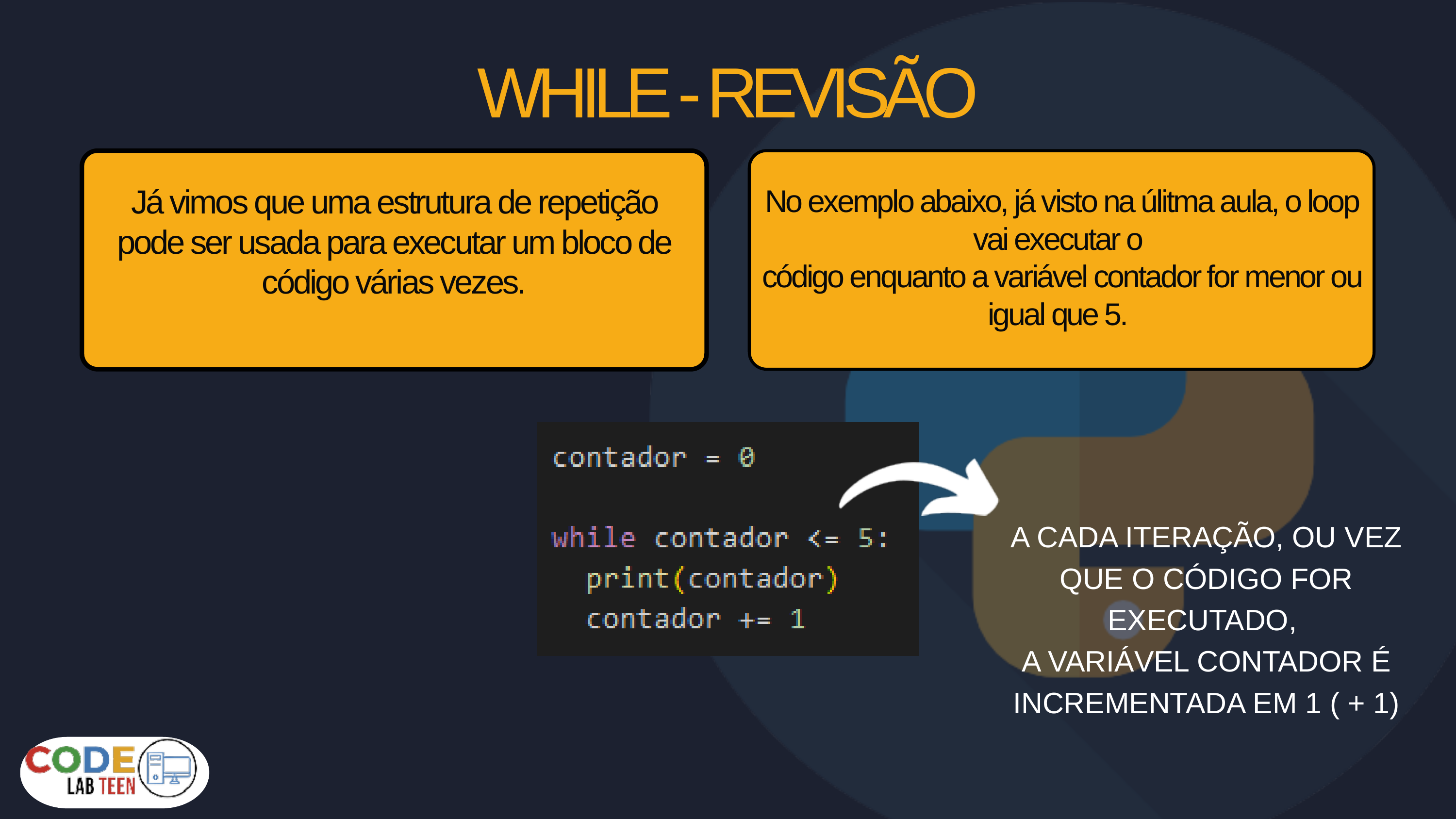

WHILE - REVISÃO

Já vimos que uma estrutura de repetição pode ser usada para executar um bloco de código várias vezes.
No exemplo abaixo, já visto na úlitma aula, o loop vai executar o
código enquanto a variável contador for menor ou igual que 5.

A CADA ITERAÇÃO, OU VEZ QUE O CÓDIGO FOR EXECUTADO,
A VARIÁVEL CONTADOR É INCREMENTADA EM 1 ( + 1)